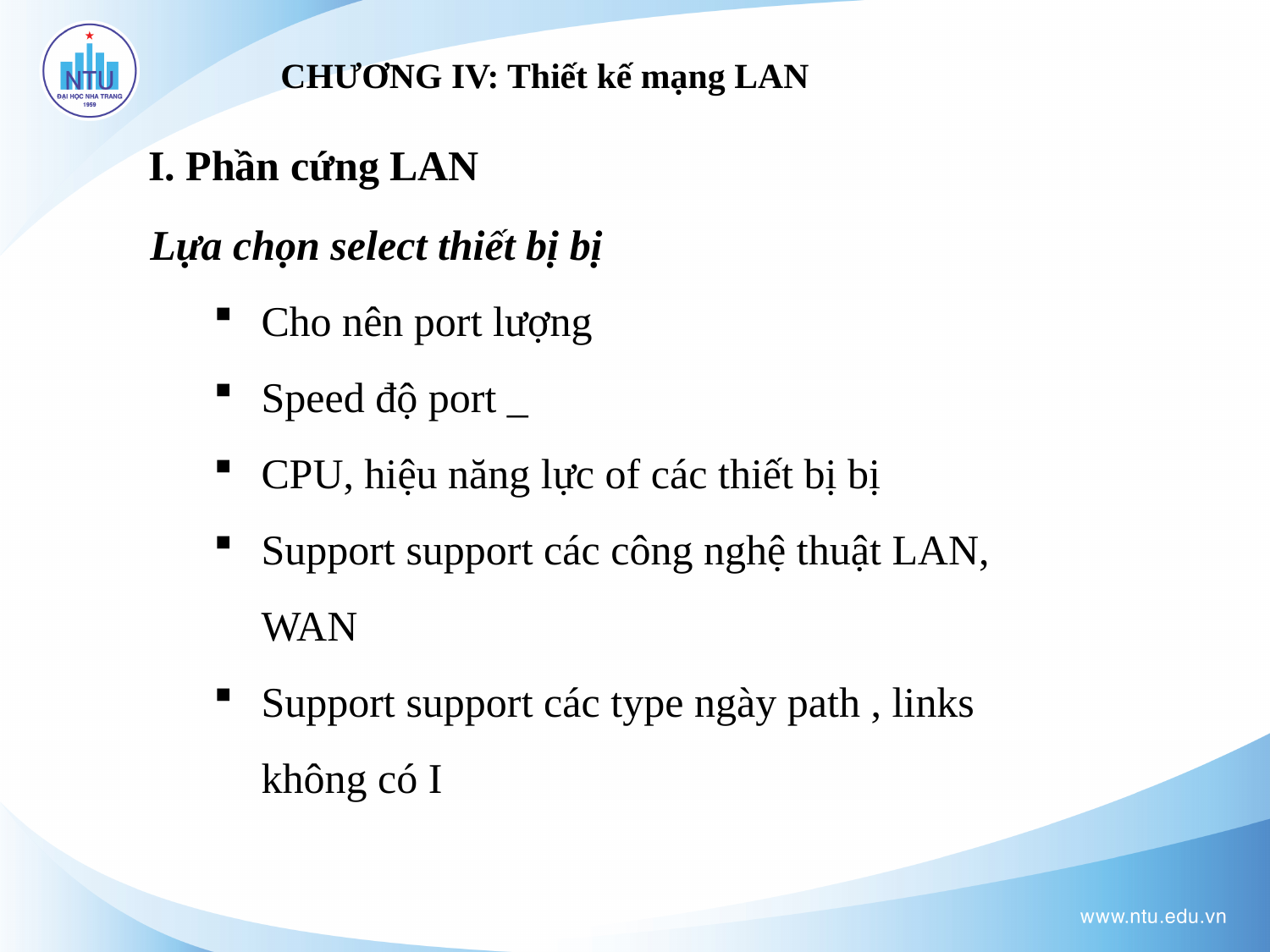

# CHƯƠNG IV: Thiết kế mạng LAN
I. Phần cứng LAN
Lựa chọn select thiết bị bị
Cho nên port lượng
Speed độ port _
CPU, hiệu năng lực of các thiết bị bị
Support support các công nghệ thuật LAN, WAN
Support support các type ngày path , links không có I